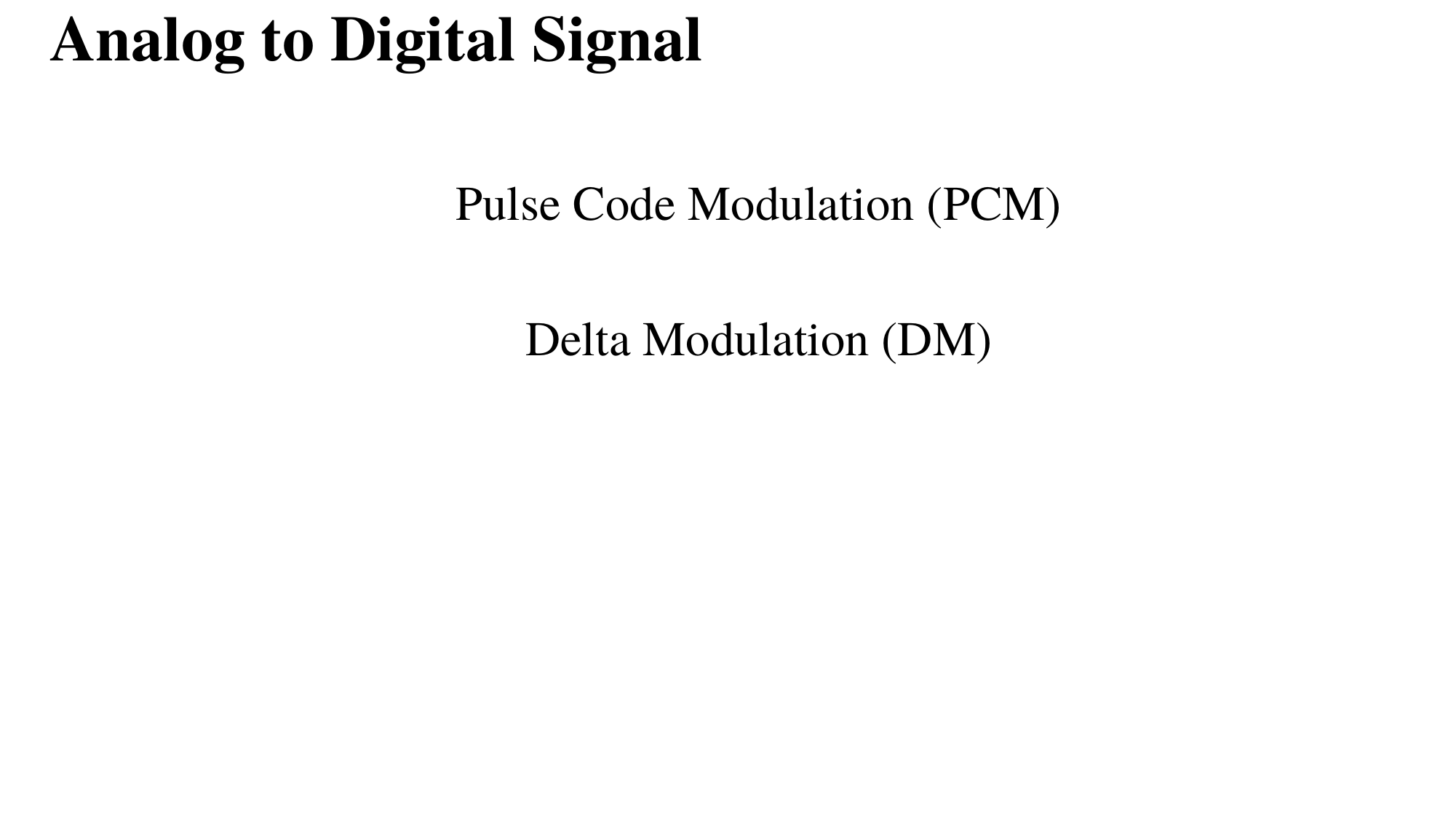

# Analog to Digital Signal

Pulse Code Modulation (PCM)

Delta Modulation (DM)